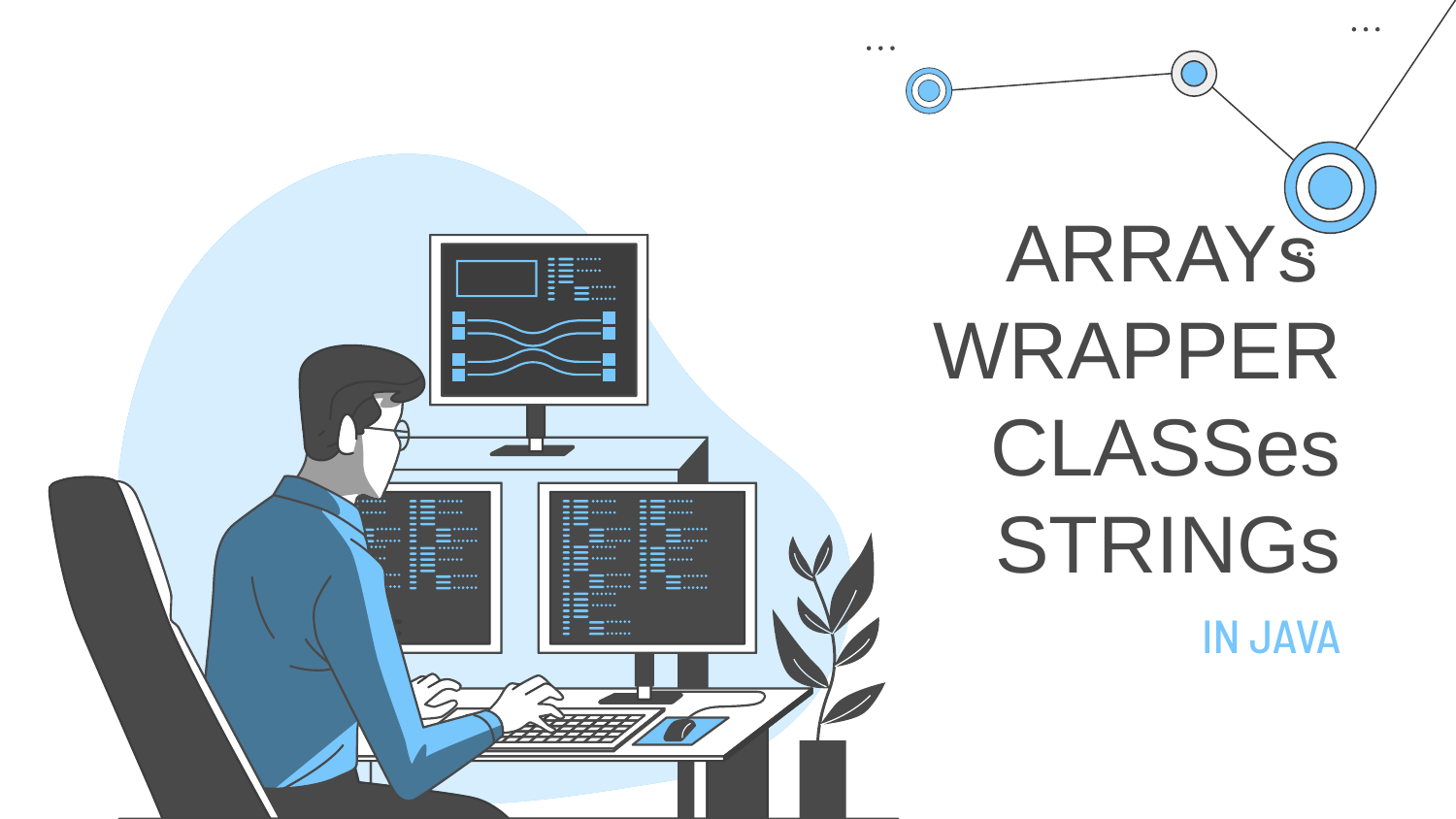

# ARRAYs WRAPPER CLASSes STRINGs
IN JAVA